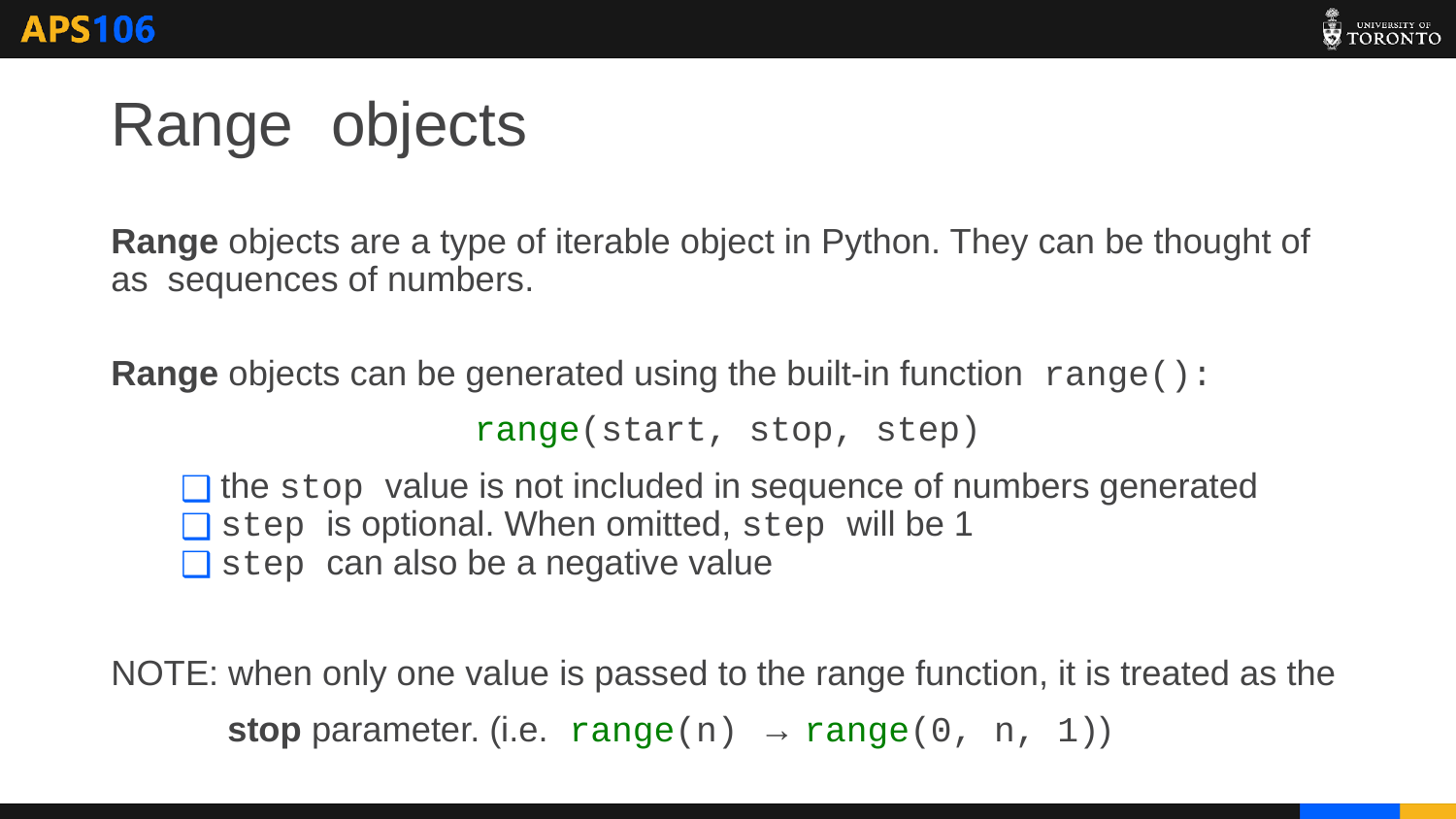

# Range objects
Range objects are a type of iterable object in Python. They can be thought of as  sequences of numbers.

Range objects can be generated using the built-in function  range():
range(start, stop, step)

the stop value is not included in sequence of numbers generated
step is optional. When omitted, step will be 1
step can also be a negative value

NOTE: when only one value is passed to the range function, it is treated as the
            stop parameter. (i.e. range(n) → range(0, n, 1))